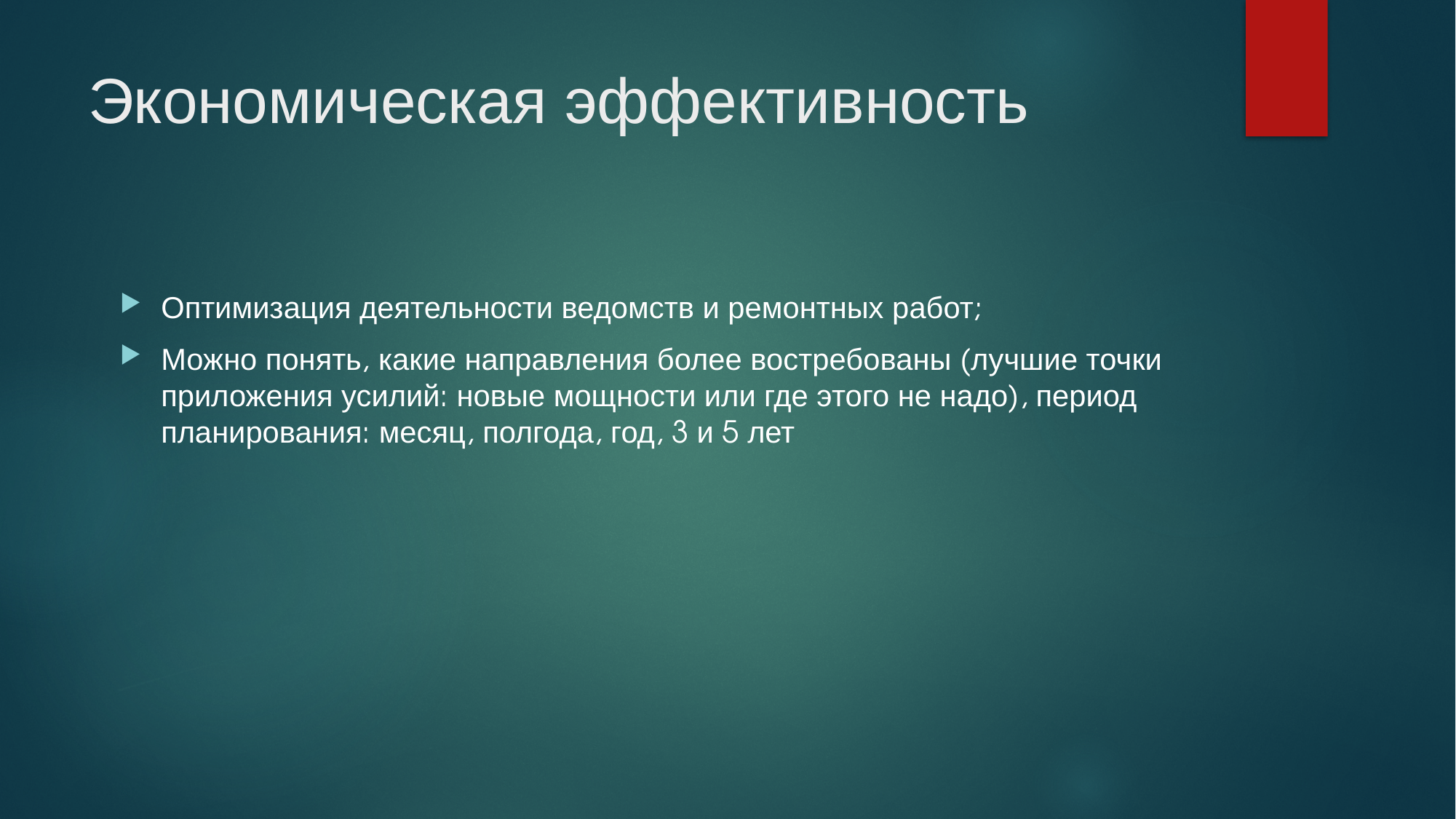

# Экономическая эффективность
Оптимизация деятельности ведомств и ремонтных работ;
Можно понять, какие направления более востребованы (лучшие точки приложения усилий: новые мощности или где этого не надо), период планирования: месяц, полгода, год, 3 и 5 лет